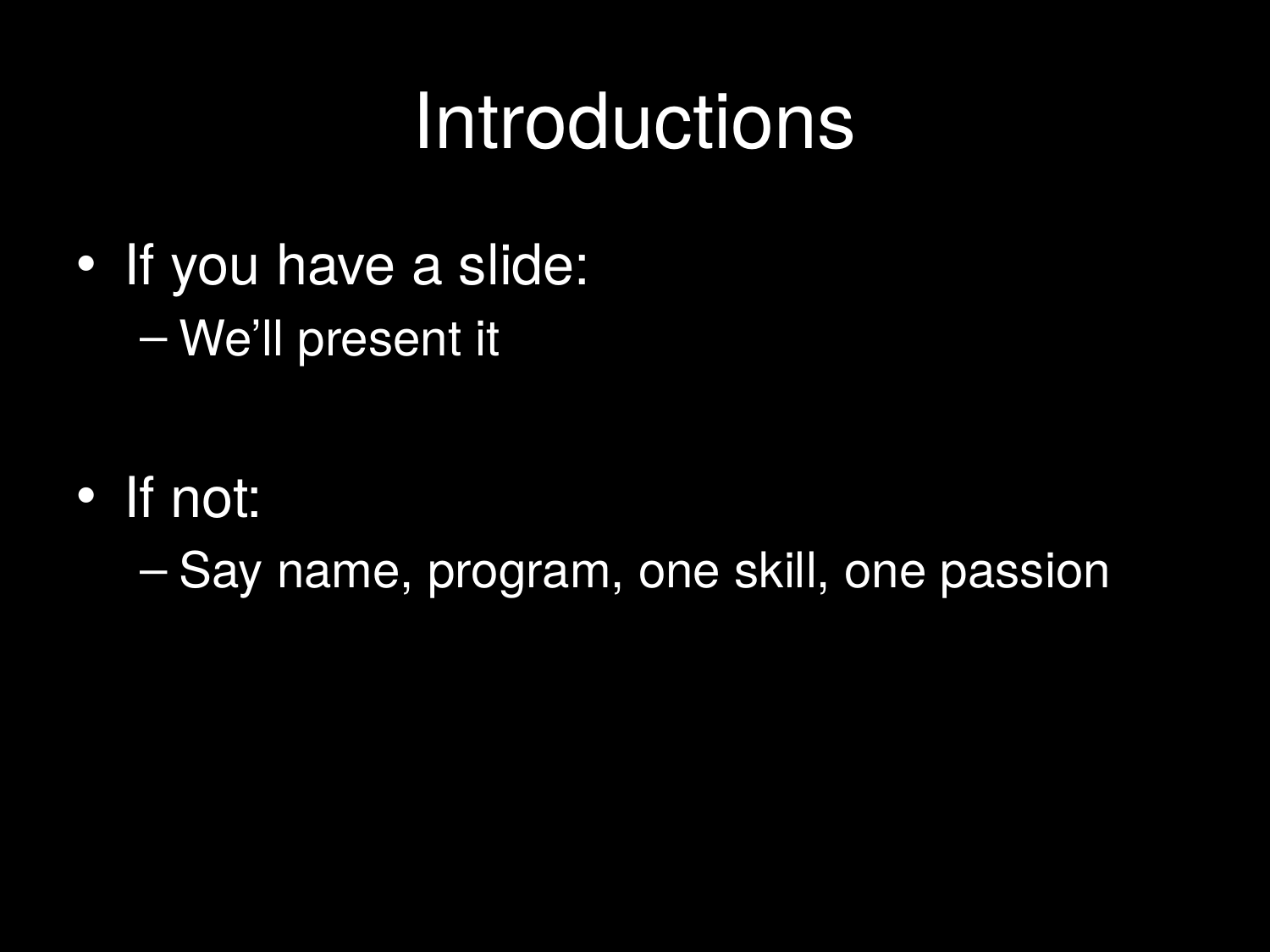

# Introductions
If you have a slide:
We’ll present it

If not:
Say name, program, one skill, one passion